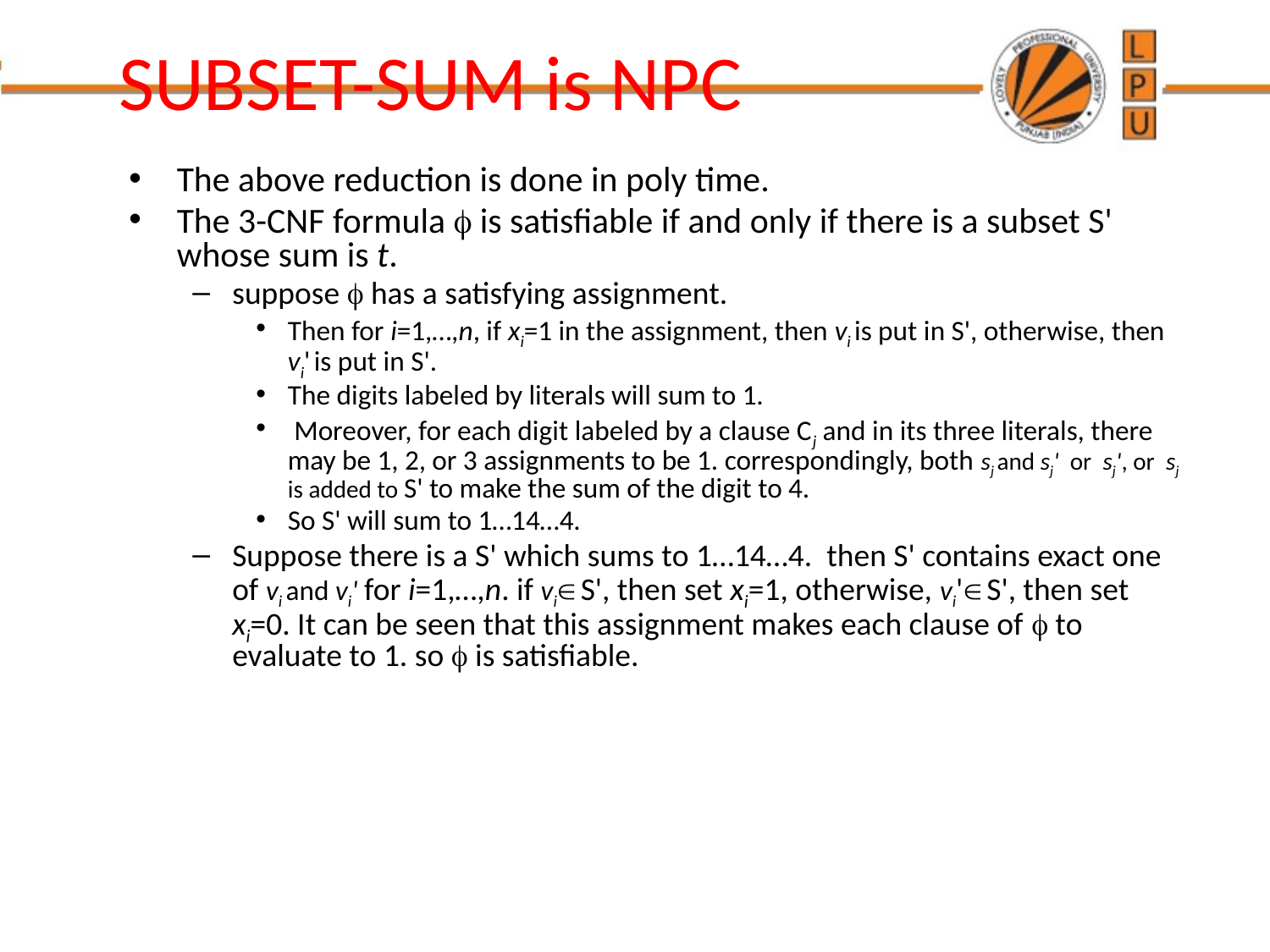

# SUBSET-SUM is NPC
The above reduction is done in poly time.
The 3-CNF formula φ is satisfiable if and only if there is a subset S' whose sum is t.
suppose φ has a satisfying assignment.
Then for i=1,…,n, if xi=1 in the assignment, then vi is put in S', otherwise, then vi' is put in S'.
The digits labeled by literals will sum to 1.
 Moreover, for each digit labeled by a clause Cj and in its three literals, there may be 1, 2, or 3 assignments to be 1. correspondingly, both sj and sj'  or  sj', or  sj is added to S' to make the sum of the digit to 4.
So S' will sum to 1…14…4.
Suppose there is a S' which sums to 1…14…4.  then S' contains exact one of vi and vi' for i=1,…,n. if vi∈ S', then set xi=1, otherwise, vi'∈ S', then set xi=0. It can be seen that this assignment makes each clause of φ to evaluate to 1. so φ is satisfiable.